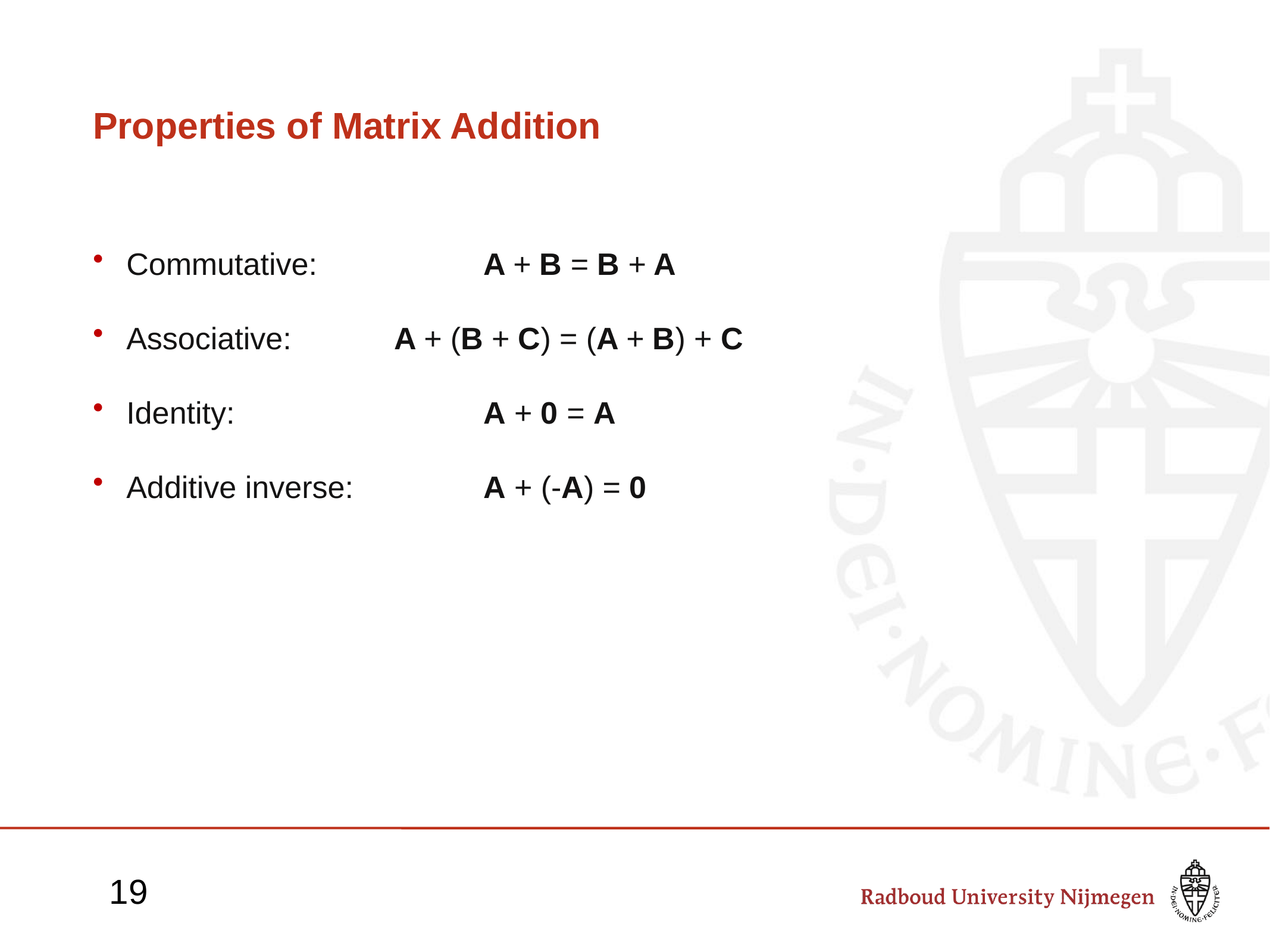

# Properties of Matrix Addition

Commutative:		A + B = B + A

Associative:		A + (B + C) = (A + B) + C

Identity:			A + 0 = A

Additive inverse:		A + (-A) = 0
19